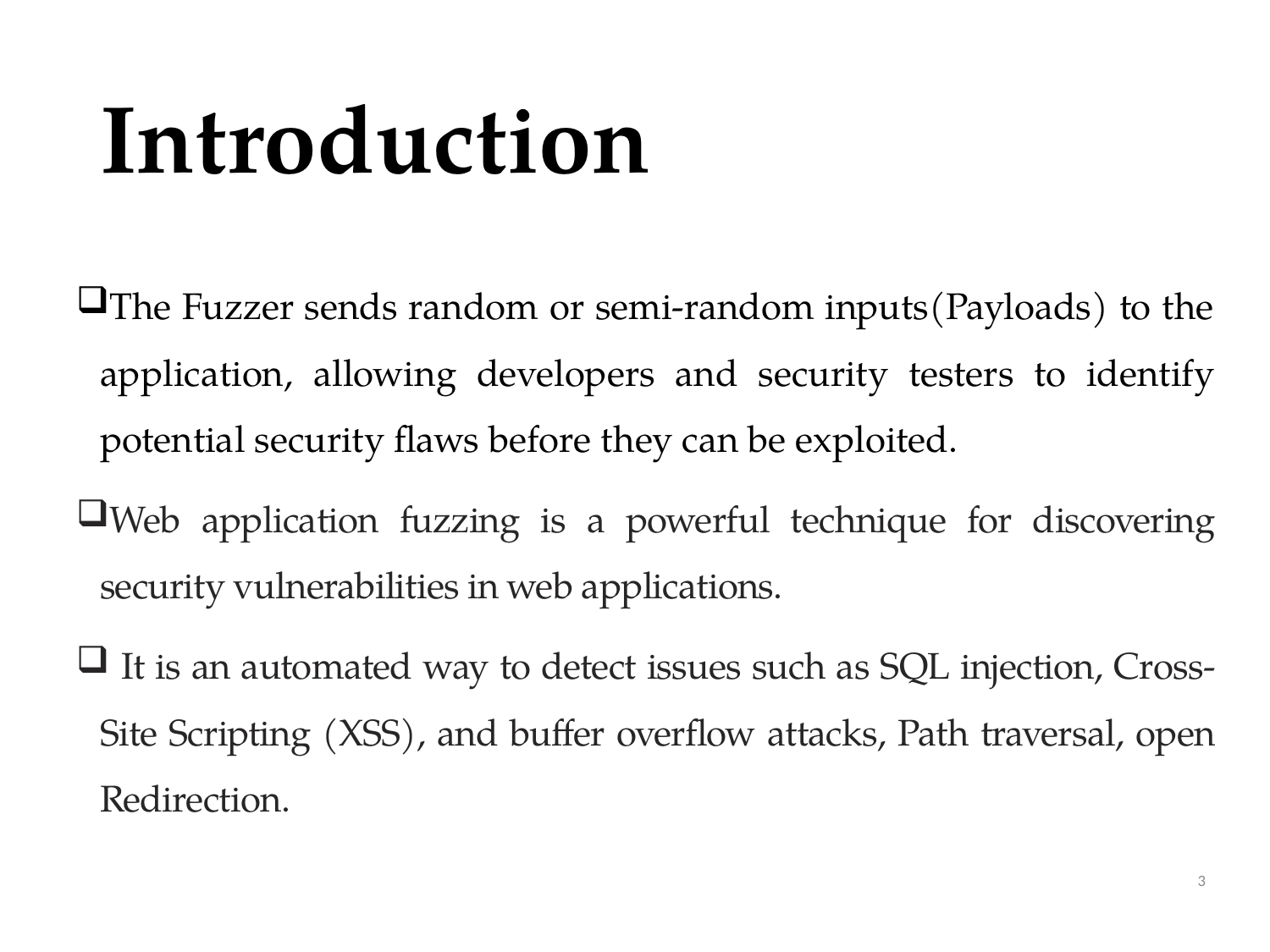

# Introduction
The Fuzzer sends random or semi-random inputs(Payloads) to the application, allowing developers and security testers to identify potential security flaws before they can be exploited.
Web application fuzzing is a powerful technique for discovering security vulnerabilities in web applications.
 It is an automated way to detect issues such as SQL injection, Cross-Site Scripting (XSS), and buffer overflow attacks, Path traversal, open Redirection.

3